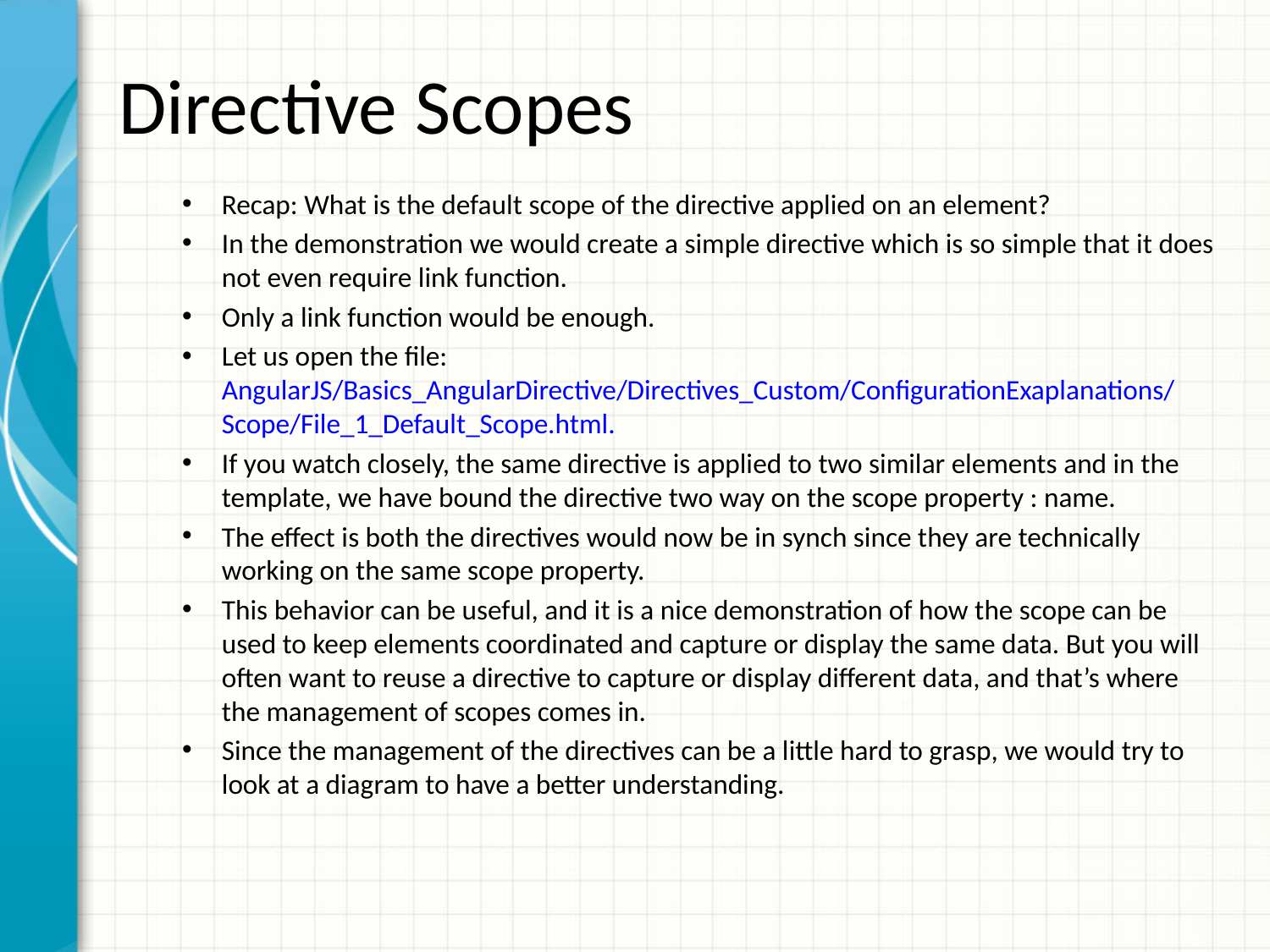

# Directive Scopes
Recap: What is the default scope of the directive applied on an element?
In the demonstration we would create a simple directive which is so simple that it does not even require link function.
Only a link function would be enough.
Let us open the file: AngularJS/Basics_AngularDirective/Directives_Custom/ConfigurationExaplanations/Scope/File_1_Default_Scope.html.
If you watch closely, the same directive is applied to two similar elements and in the template, we have bound the directive two way on the scope property : name.
The effect is both the directives would now be in synch since they are technically working on the same scope property.
This behavior can be useful, and it is a nice demonstration of how the scope can be used to keep elements coordinated and capture or display the same data. But you will often want to reuse a directive to capture or display different data, and that’s where the management of scopes comes in.
Since the management of the directives can be a little hard to grasp, we would try to look at a diagram to have a better understanding.